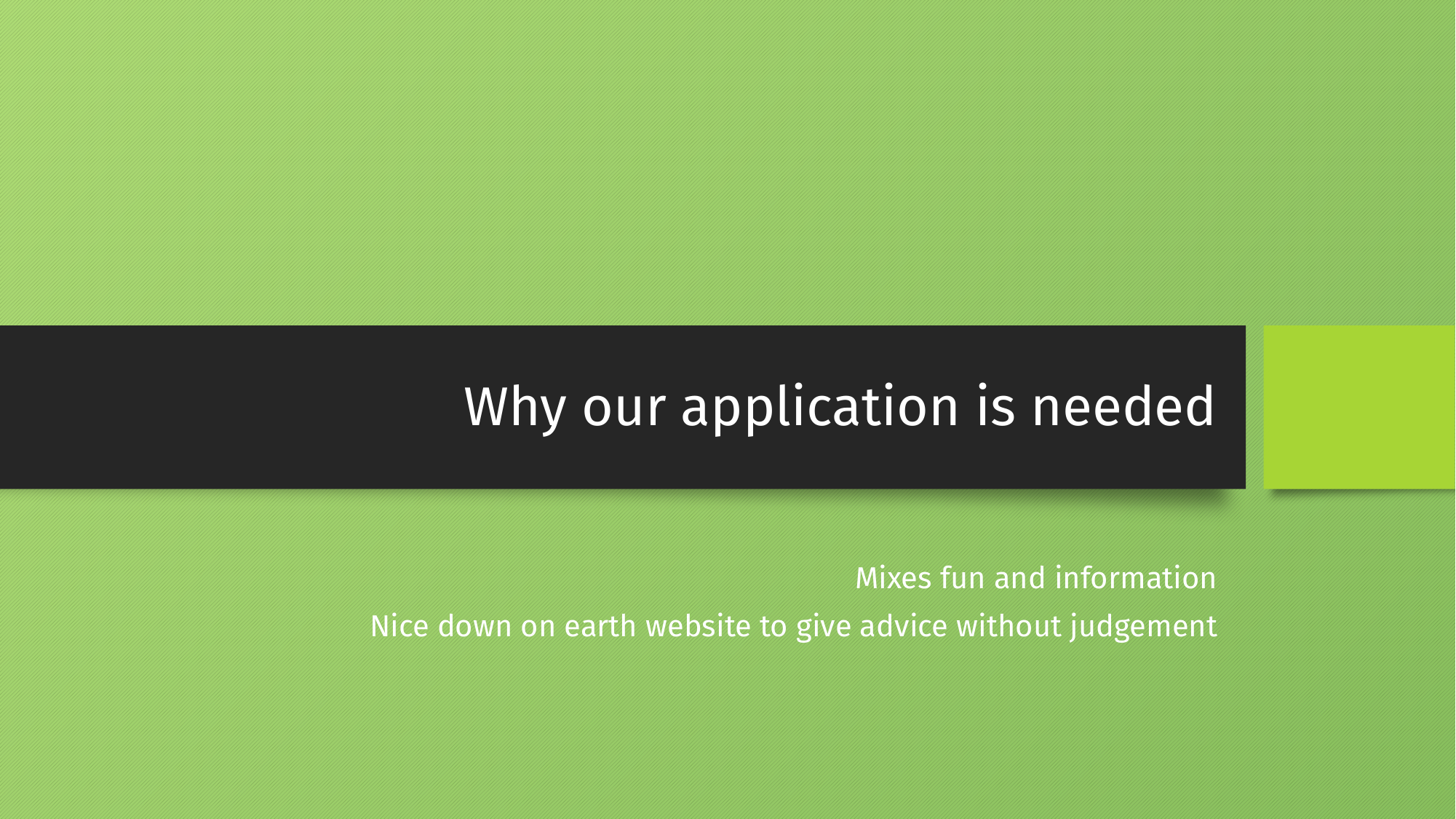

# Why our application is needed

Mixes fun and information
Nice down on earth website to give advice without judgement